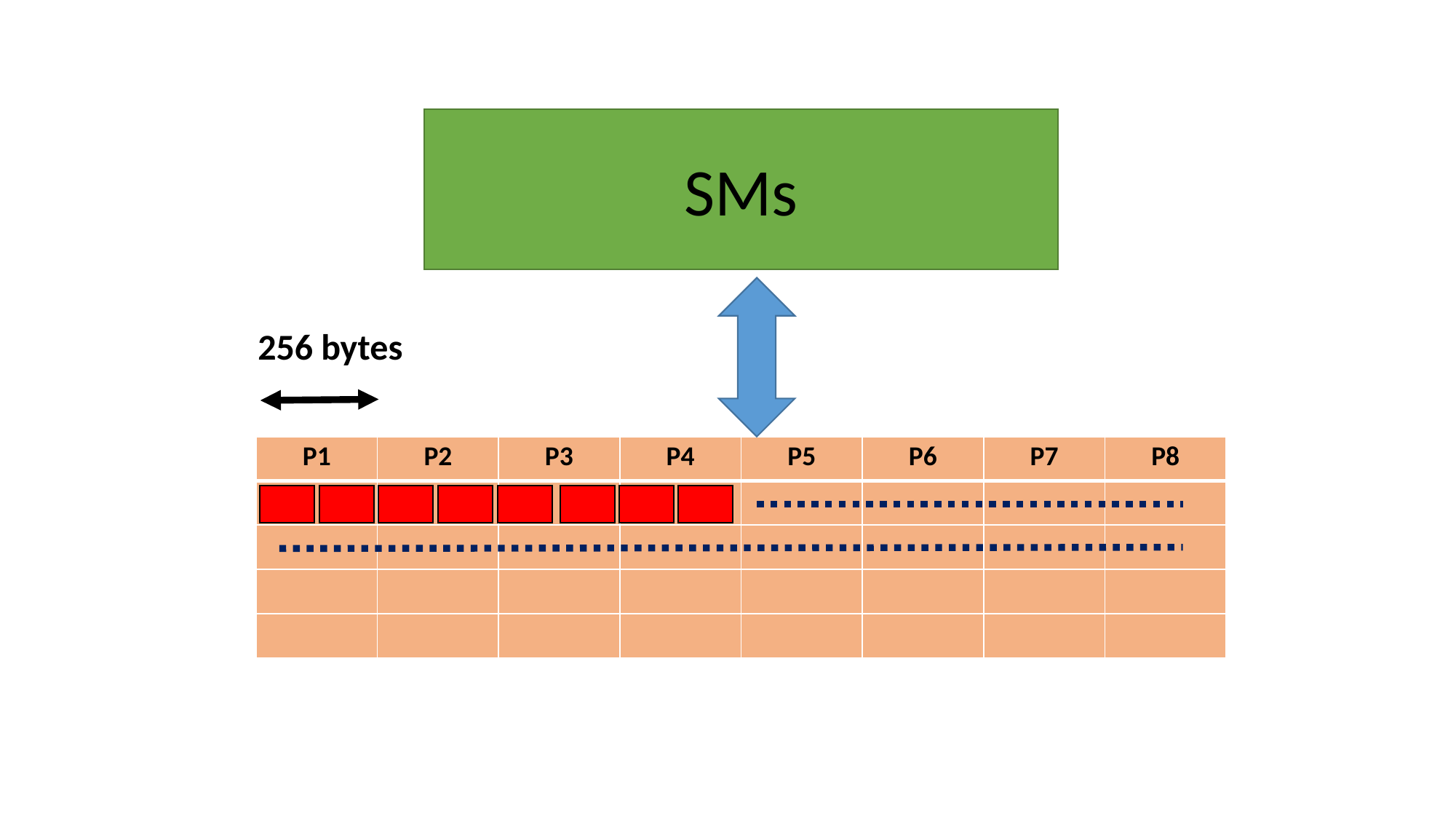

SMs

256 bytes
| P1 | P2 | P3 | P4 | P5 | P6 | P7 | P8 |
| --- | --- | --- | --- | --- | --- | --- | --- |
|  |  |  |  |  |  |  |  |
|  |  |  |  |  |  |  |  |
|  |  |  |  |  |  |  |  |
|  |  |  |  |  |  |  |  |